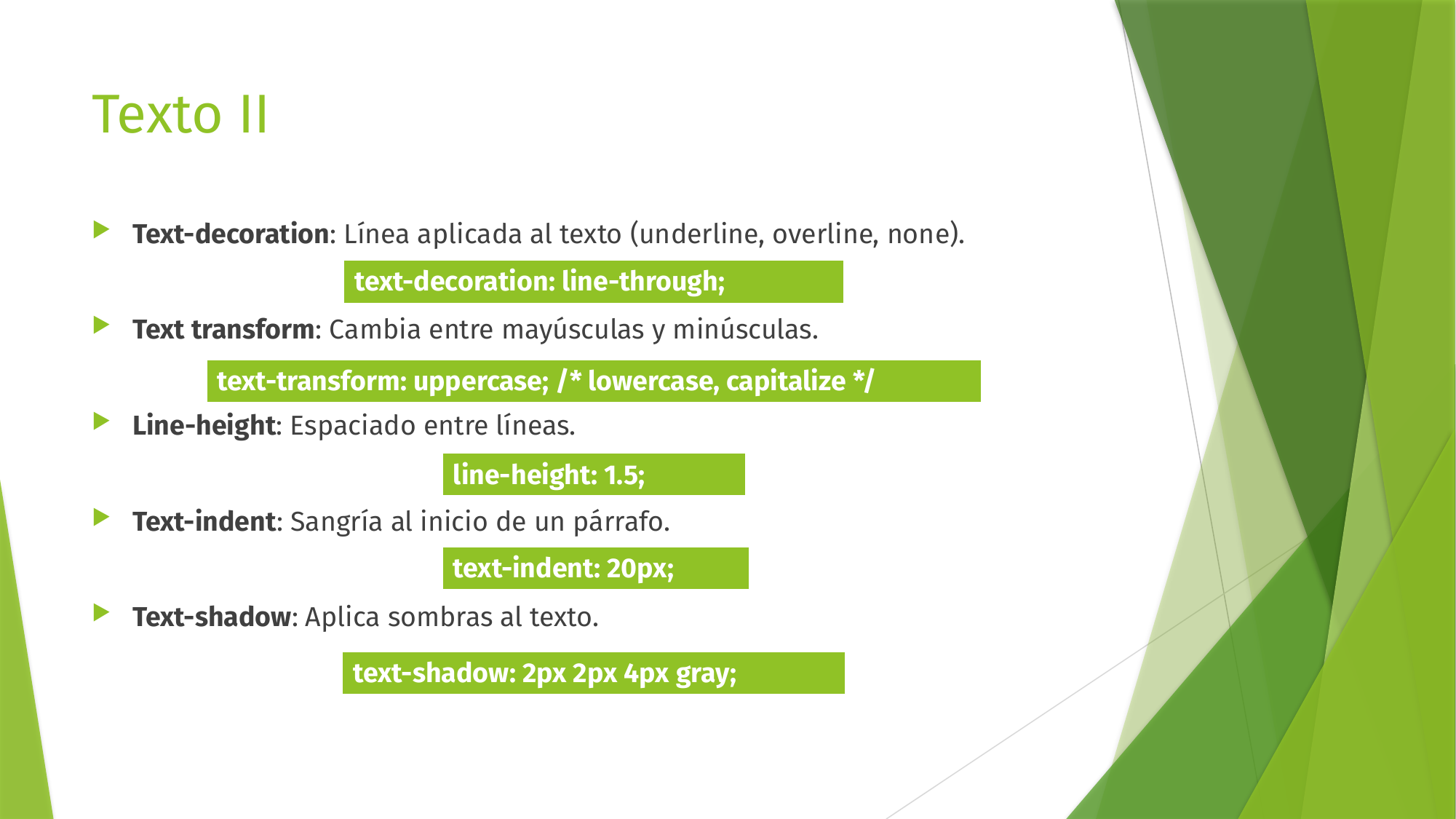

# Texto II
Text-decoration: Línea aplicada al texto (underline, overline, none).

Text transform: Cambia entre mayúsculas y minúsculas.

Line-height: Espaciado entre líneas.

Text-indent: Sangría al inicio de un párrafo.

Text-shadow: Aplica sombras al texto.
| text-decoration: line-through; |
| --- |
| text-transform: uppercase; /\* lowercase, capitalize \*/ |
| --- |
| line-height: 1.5; |
| --- |
| text-indent: 20px; |
| --- |
| text-shadow: 2px 2px 4px gray; |
| --- |